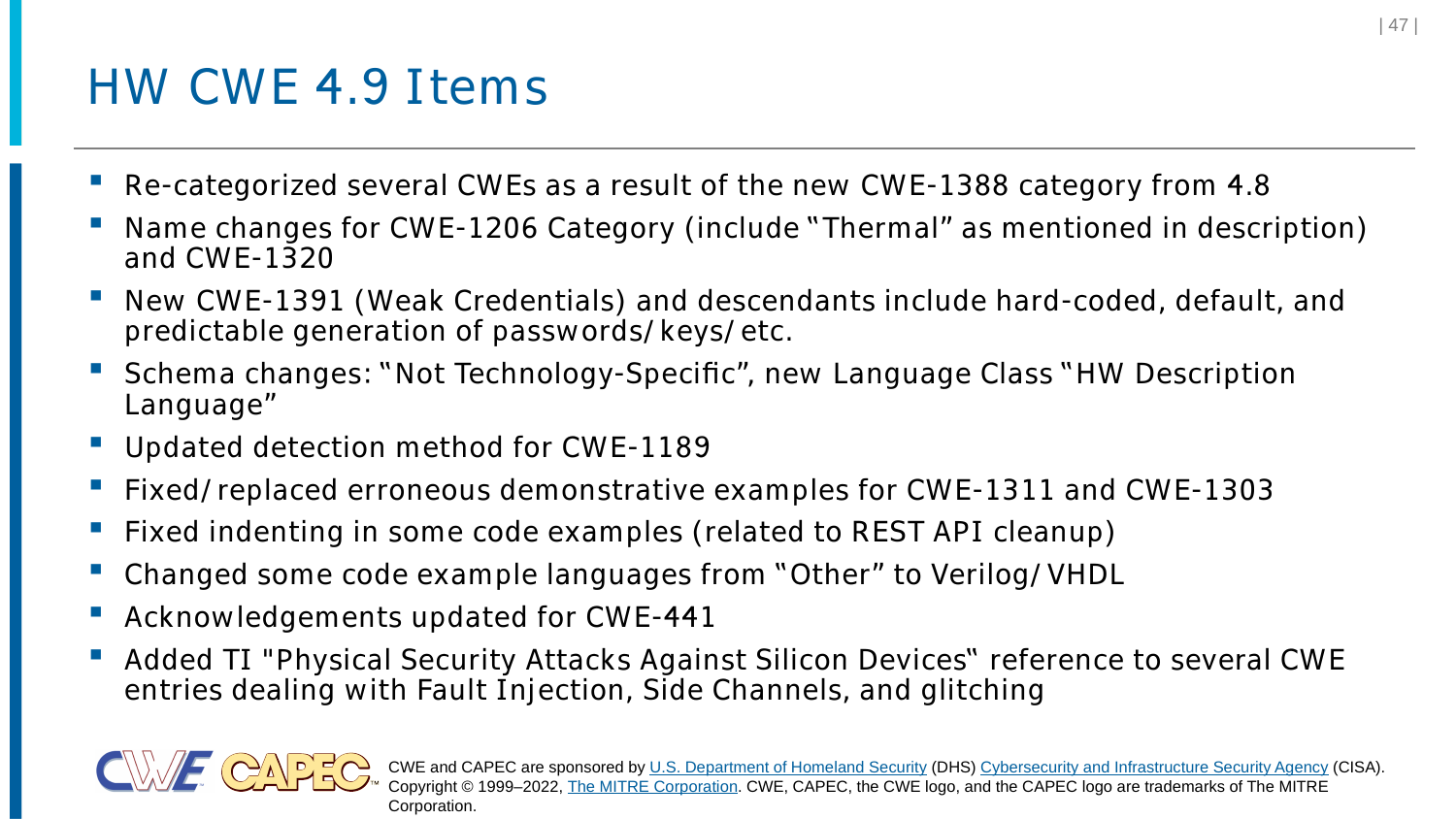

| 47 |
# HW CWE 4.9 Items
Re-categorized several CWEs as a result of the new CWE-1388 category from 4.8
Name changes for CWE-1206 Category (include “Thermal” as mentioned in description) and CWE-1320
New CWE-1391 (Weak Credentials) and descendants include hard-coded, default, and predictable generation of passwords/keys/etc.
Schema changes: “Not Technology-Specific”, new Language Class “HW Description Language”
Updated detection method for CWE-1189
Fixed/replaced erroneous demonstrative examples for CWE-1311 and CWE-1303
Fixed indenting in some code examples (related to REST API cleanup)
Changed some code example languages from “Other” to Verilog/VHDL
Acknowledgements updated for CWE-441
Added TI "Physical Security Attacks Against Silicon Devices“ reference to several CWE entries dealing with Fault Injection, Side Channels, and glitching